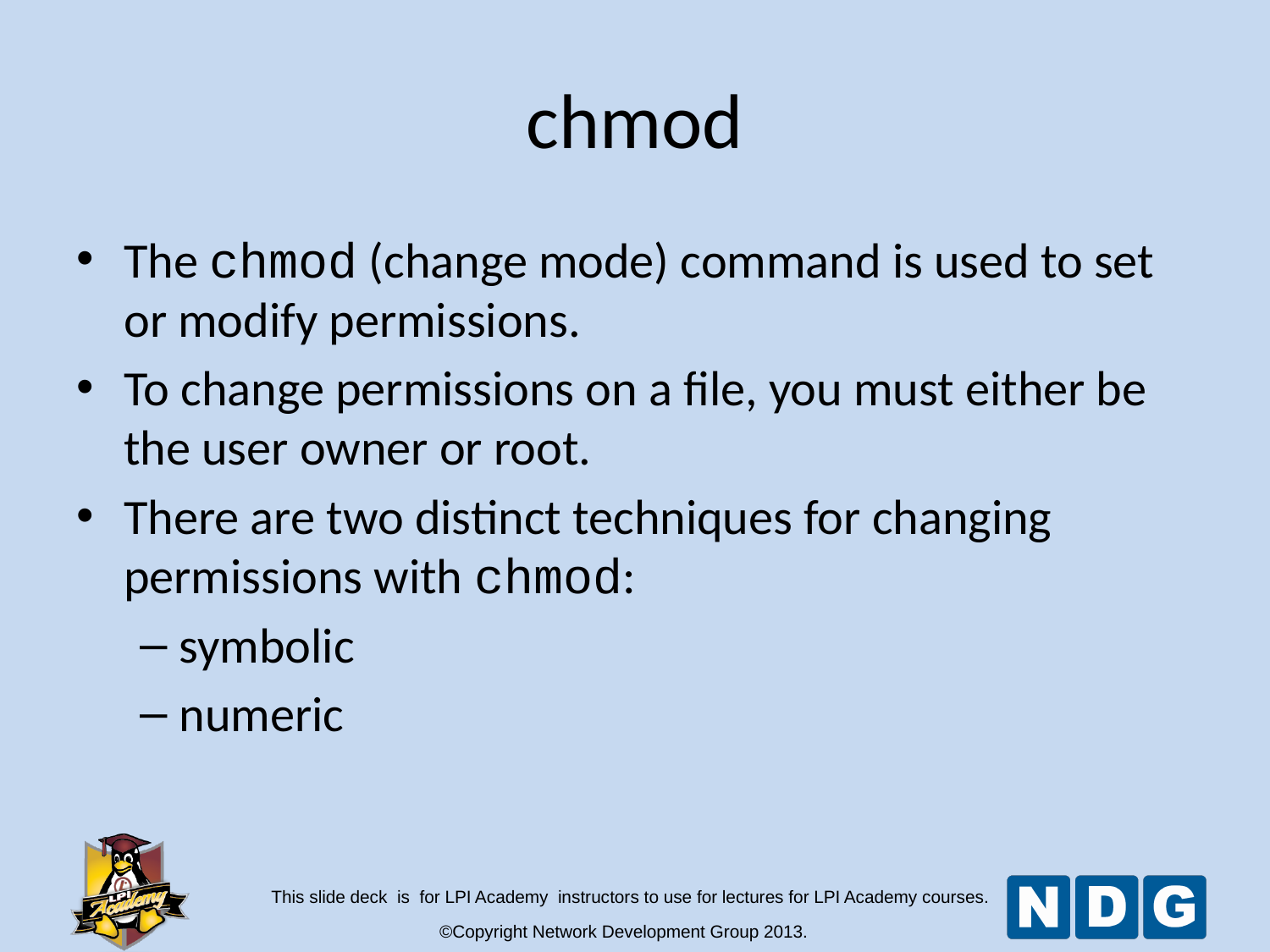

# chmod
The chmod (change mode) command is used to set or modify permissions.
To change permissions on a file, you must either be the user owner or root.
There are two distinct techniques for changing permissions with chmod:
symbolic
numeric